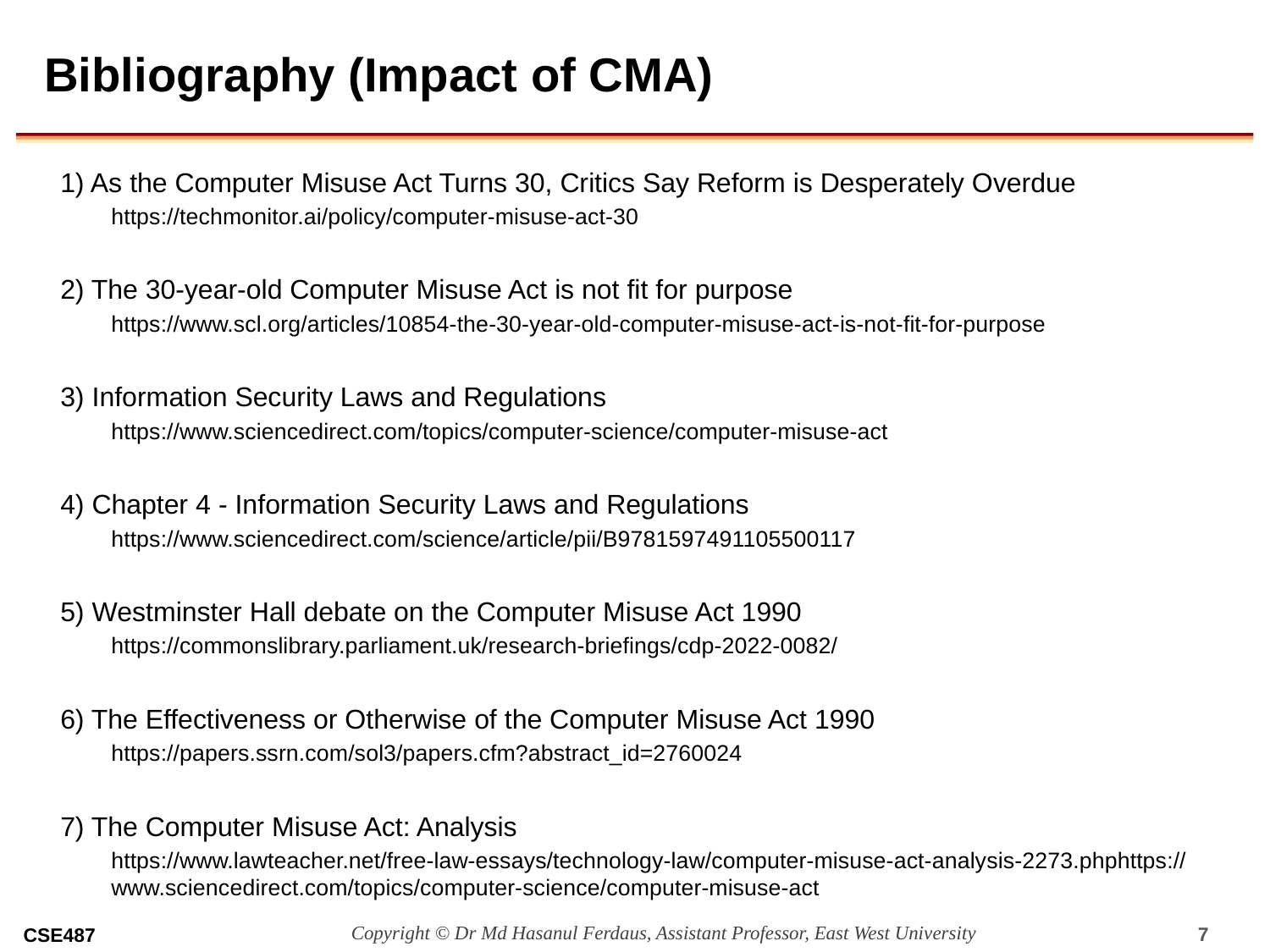

# Bibliography (Impact of CMA)
1) As the Computer Misuse Act Turns 30, Critics Say Reform is Desperately Overdue
https://techmonitor.ai/policy/computer-misuse-act-30

2) The 30-year-old Computer Misuse Act is not fit for purpose
https://www.scl.org/articles/10854-the-30-year-old-computer-misuse-act-is-not-fit-for-purpose

3) Information Security Laws and Regulations
https://www.sciencedirect.com/topics/computer-science/computer-misuse-act

4) Chapter 4 - Information Security Laws and Regulations
https://www.sciencedirect.com/science/article/pii/B9781597491105500117

5) Westminster Hall debate on the Computer Misuse Act 1990
https://commonslibrary.parliament.uk/research-briefings/cdp-2022-0082/

6) The Effectiveness or Otherwise of the Computer Misuse Act 1990
https://papers.ssrn.com/sol3/papers.cfm?abstract_id=2760024

7) The Computer Misuse Act: Analysis
https://www.lawteacher.net/free-law-essays/technology-law/computer-misuse-act-analysis-2273.phphttps://www.sciencedirect.com/topics/computer-science/computer-misuse-act